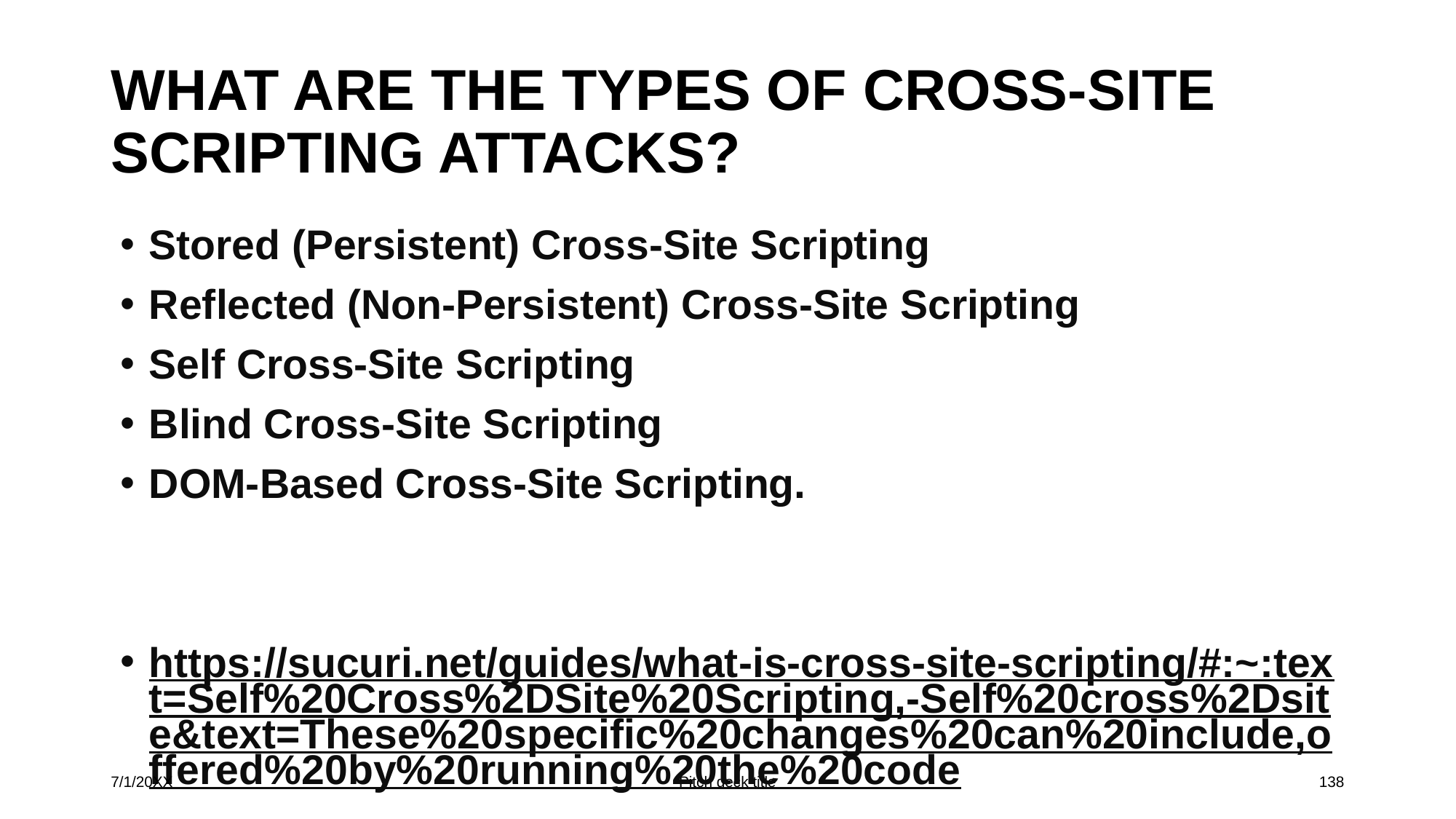

# What Are the Types of Cross-Site Scripting Attacks?
Stored (Persistent) Cross-Site Scripting
Reflected (Non-Persistent) Cross-Site Scripting
Self Cross-Site Scripting
Blind Cross-Site Scripting
DOM-Based Cross-Site Scripting.

https://sucuri.net/guides/what-is-cross-site-scripting/#:~:text=Self%20Cross%2DSite%20Scripting,-Self%20cross%2Dsite&text=These%20specific%20changes%20can%20include,offered%20by%20running%20the%20code.

7/1/20XX
Pitch deck title
138